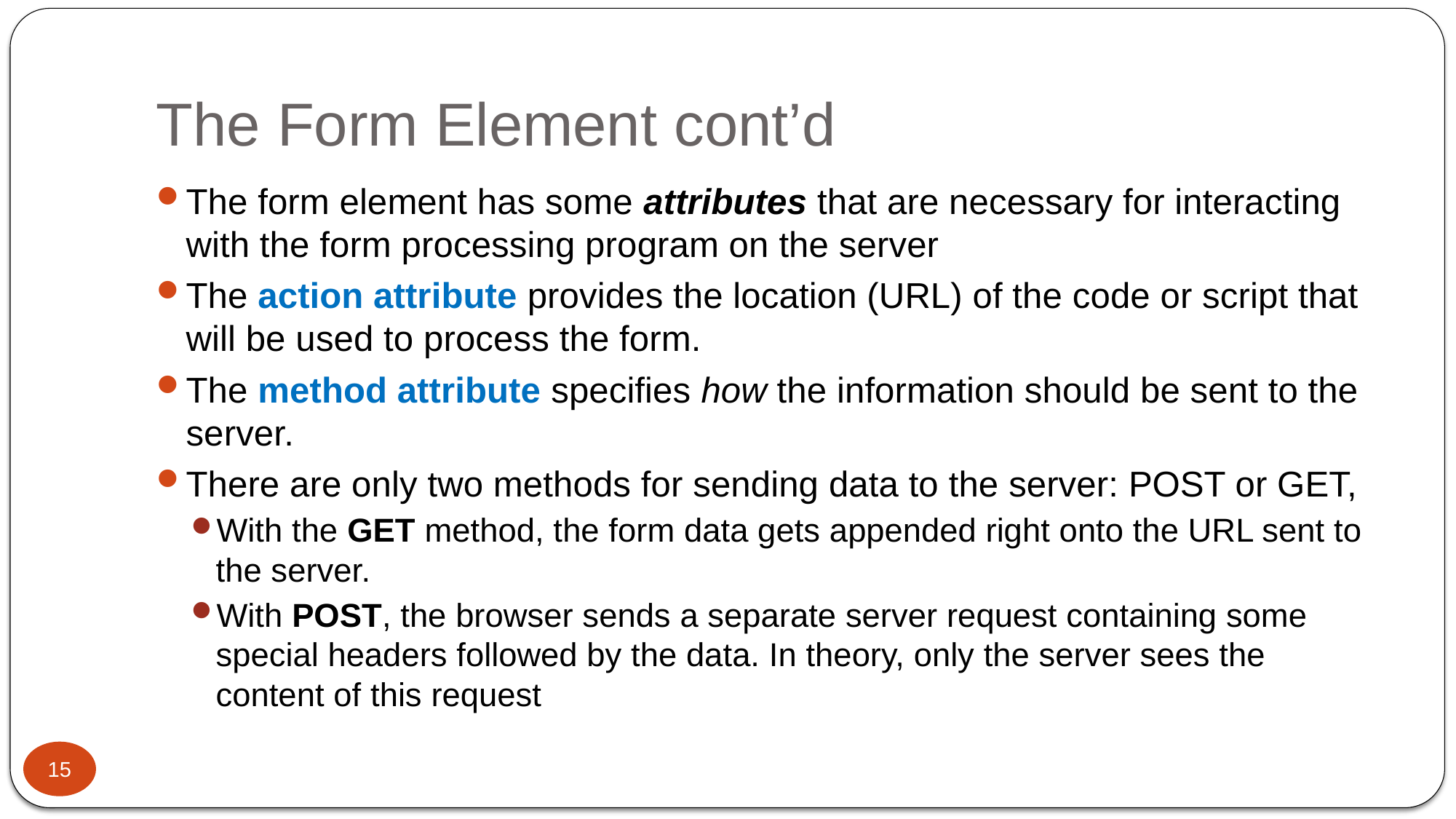

# The Form Element cont’d
The form element has some attributes that are necessary for interacting with the form processing program on the server
The action attribute provides the location (URL) of the code or script that will be used to process the form.
The method attribute specifies how the information should be sent to the server.
There are only two methods for sending data to the server: POST or GET,
With the GET method, the form data gets appended right onto the URL sent to the server.
With POST, the browser sends a separate server request containing some special headers followed by the data. In theory, only the server sees the content of this request

15